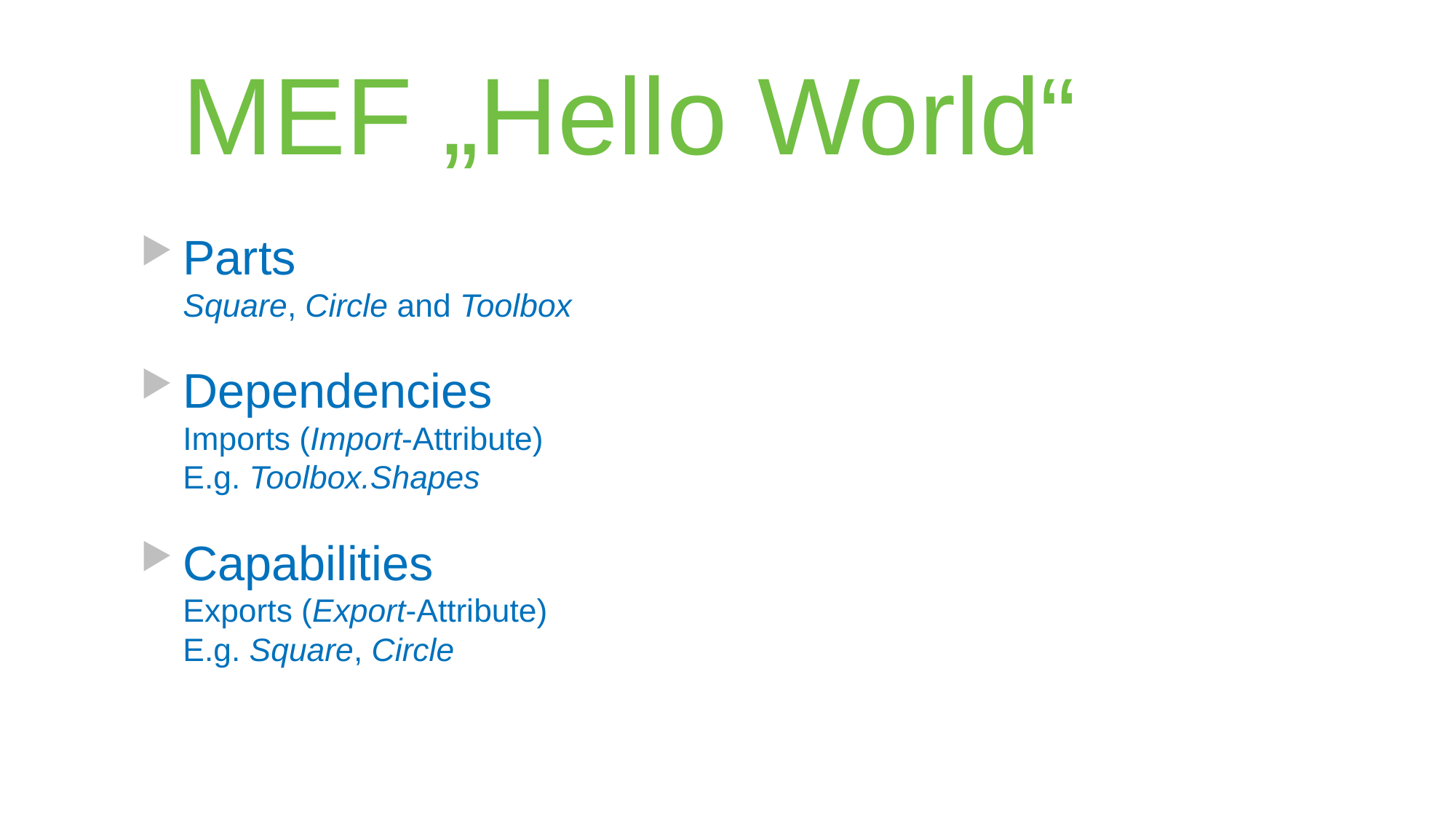

# MEF „Hello World“
Parts
Square, Circle and Toolbox
Dependencies
Imports (Import-Attribute)
E.g. Toolbox.Shapes
Capabilities
Exports (Export-Attribute)
E.g. Square, Circle